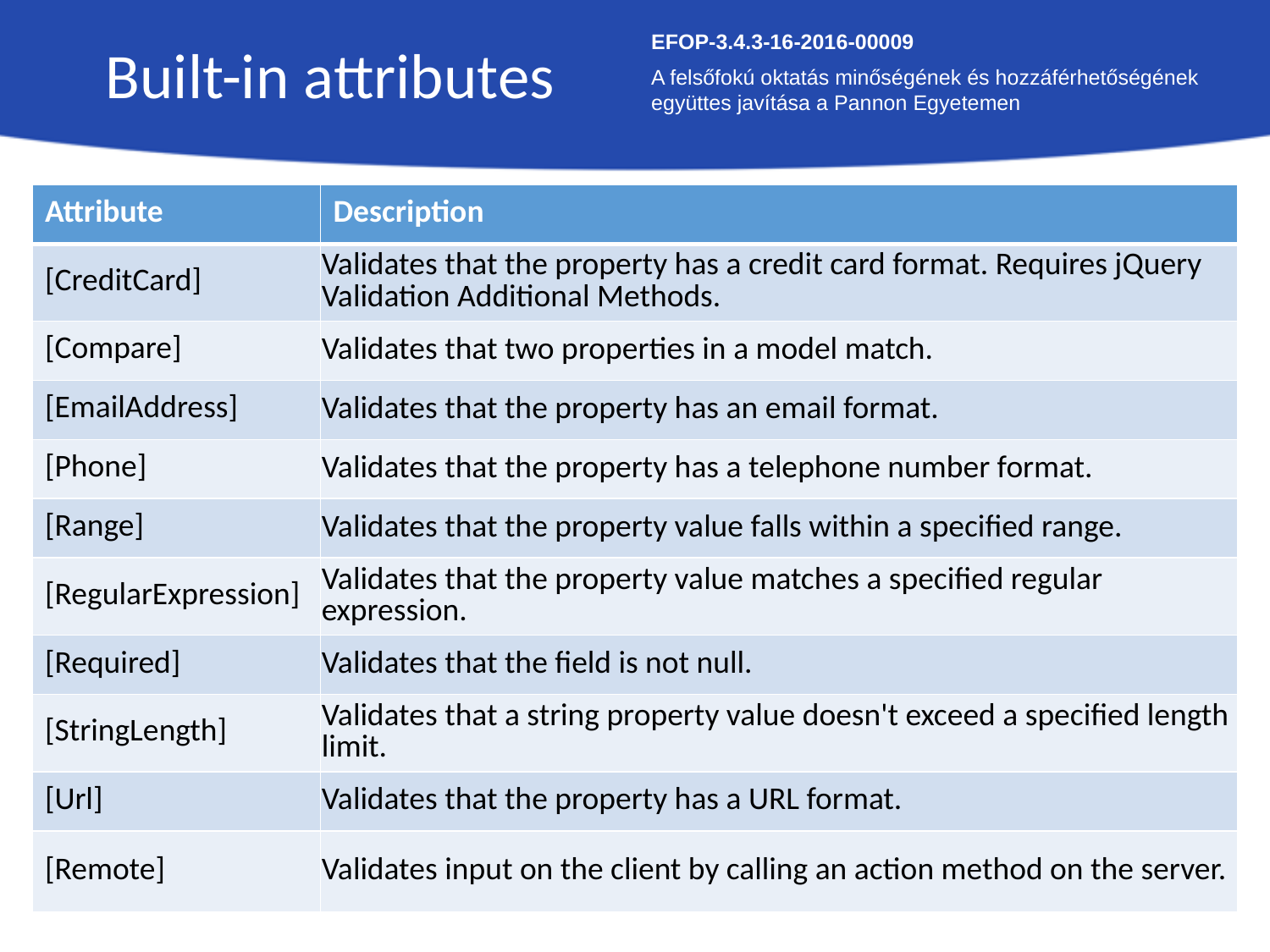

Built-in attributes
EFOP-3.4.3-16-2016-00009
A felsőfokú oktatás minőségének és hozzáférhetőségének együttes javítása a Pannon Egyetemen
| Attribute | Description |
| --- | --- |
| [CreditCard] | Validates that the property has a credit card format. Requires jQuery Validation Additional Methods. |
| [Compare] | Validates that two properties in a model match. |
| [EmailAddress] | Validates that the property has an email format. |
| [Phone] | Validates that the property has a telephone number format. |
| [Range] | Validates that the property value falls within a specified range. |
| [RegularExpression] | Validates that the property value matches a specified regular expression. |
| [Required] | Validates that the field is not null. |
| [StringLength] | Validates that a string property value doesn't exceed a specified length limit. |
| [Url] | Validates that the property has a URL format. |
| [Remote] | Validates input on the client by calling an action method on the server. |